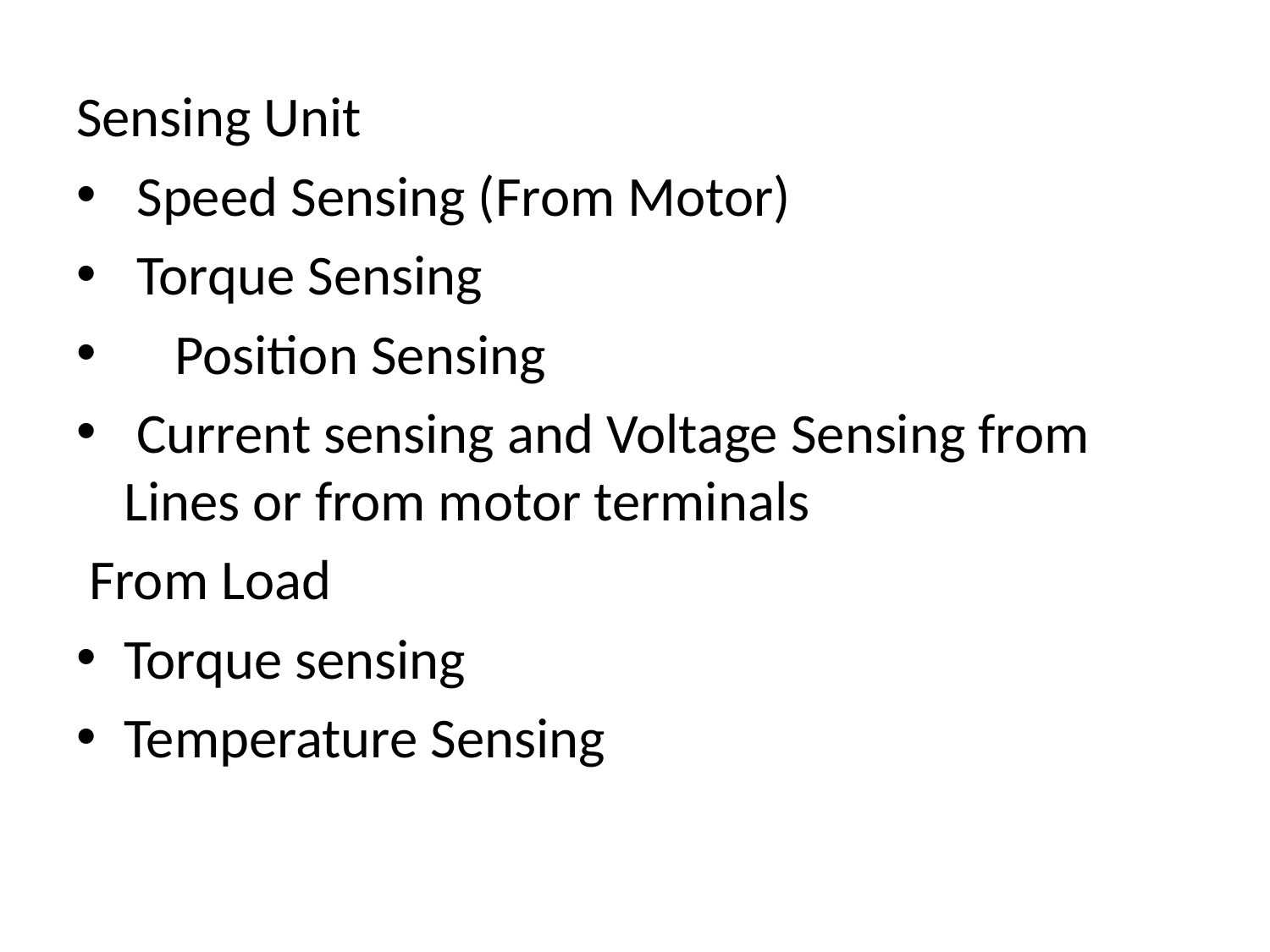

Sensing Unit
 Speed Sensing (From Motor)
 Torque Sensing
    Position Sensing
 Current sensing and Voltage Sensing from Lines or from motor terminals
 From Load
Torque sensing
Temperature Sensing